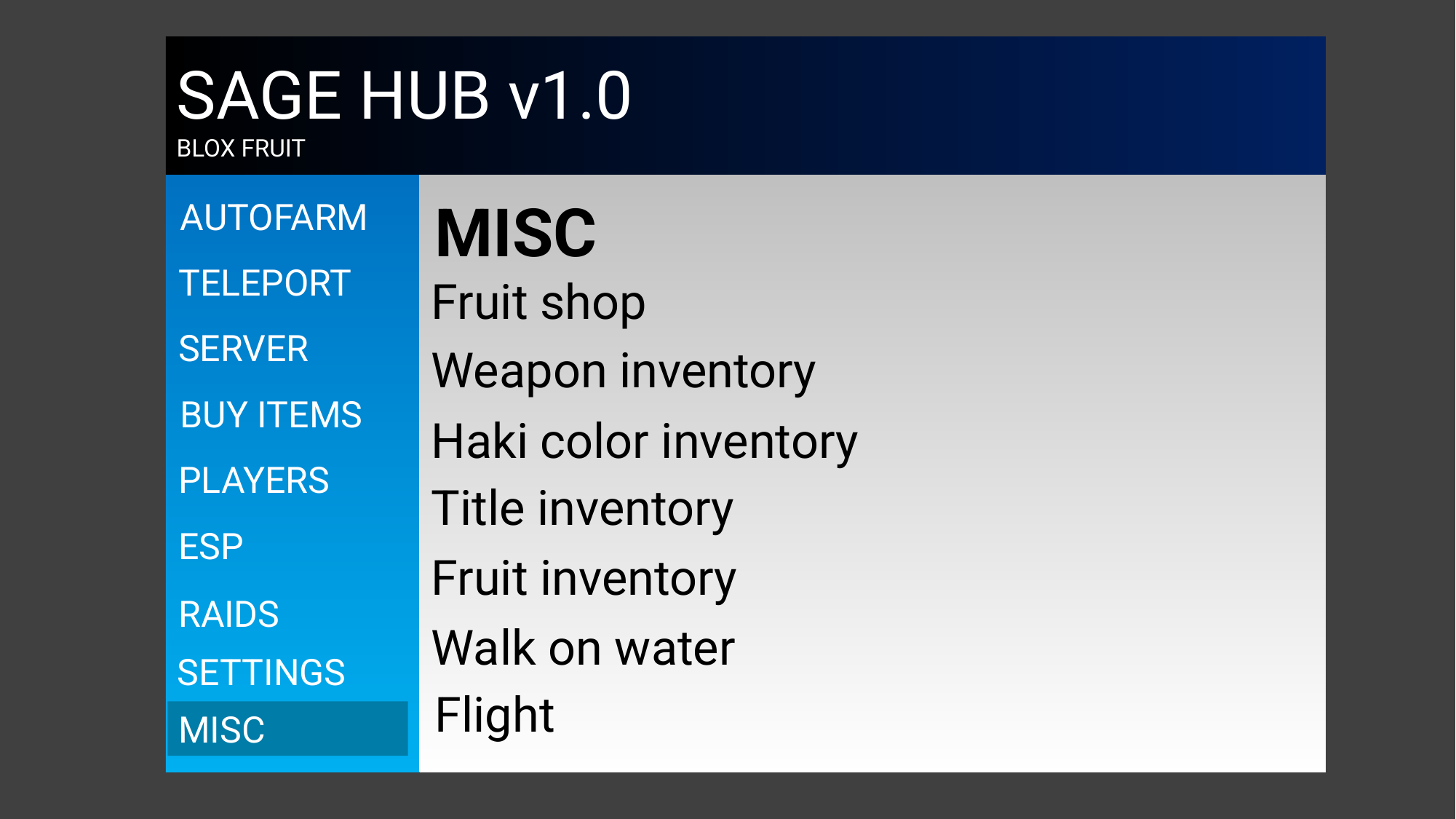

SAGE HUB v1.0
BLOX FRUIT
MISC
AUTOFARM
TELEPORT
Fruit shop
SERVER
Weapon inventory
BUY ITEMS
Haki color inventory
PLAYERS
Title inventory
ESP
Fruit inventory
RAIDS
Walk on water
SETTINGS
Flight
MISC